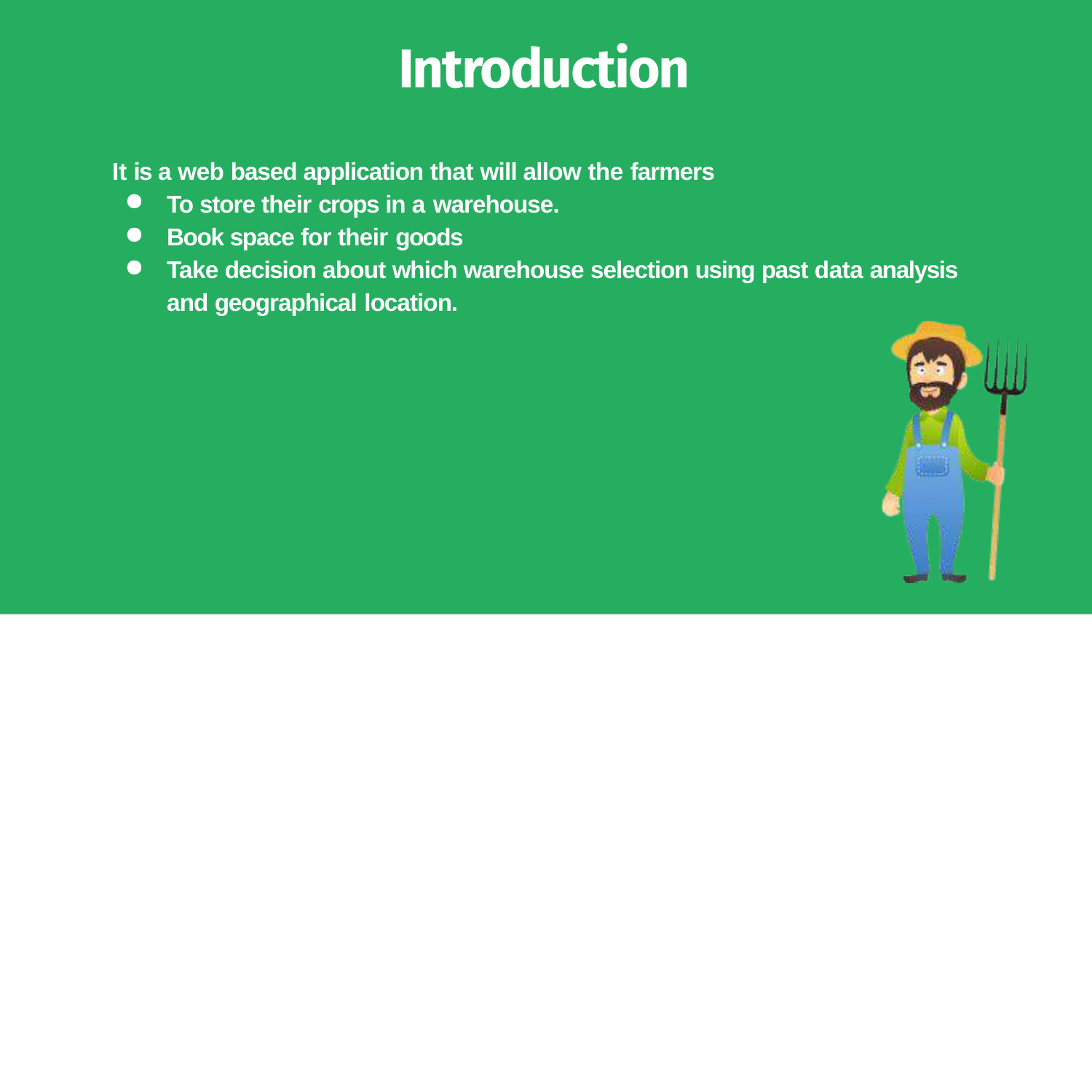

# Introduction
It is a web based application that will allow the farmers
To store their crops in a warehouse.
Book space for their goods
Take decision about which warehouse selection using past data analysis  and geographical location.